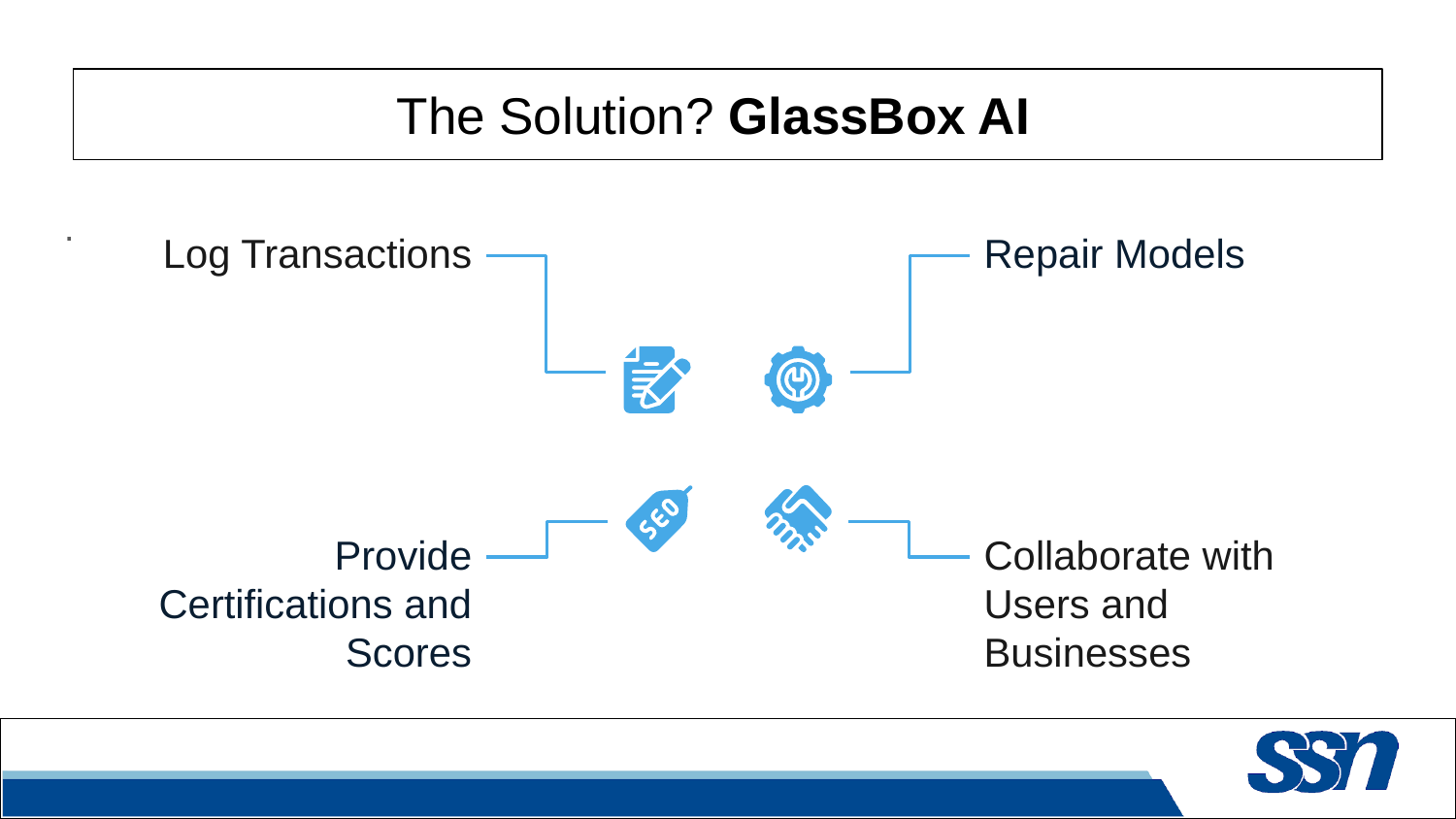

# The Solution? GlassBox AI

.

Repair Models
Log Transactions

Provide Certifications and Scores
Collaborate with Users and Businesses